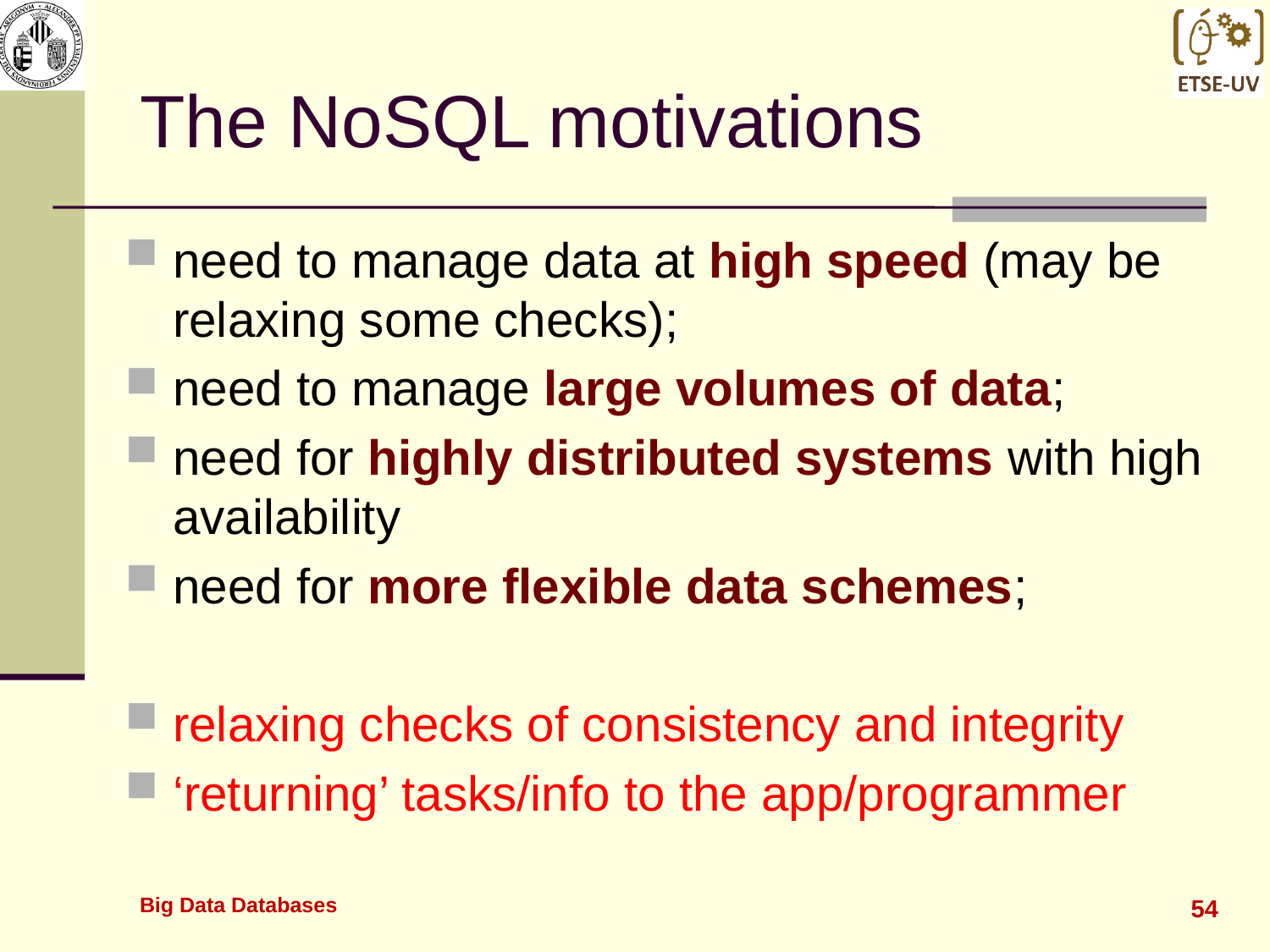

# The NoSQL motivations
need to manage data at high speed (may be relaxing some checks);
need to manage large volumes of data;
need for highly distributed systems with high availability
need for more flexible data schemes;

relaxing checks of consistency and integrity
‘returning’ tasks/info to the app/programmer
Big Data Databases
54